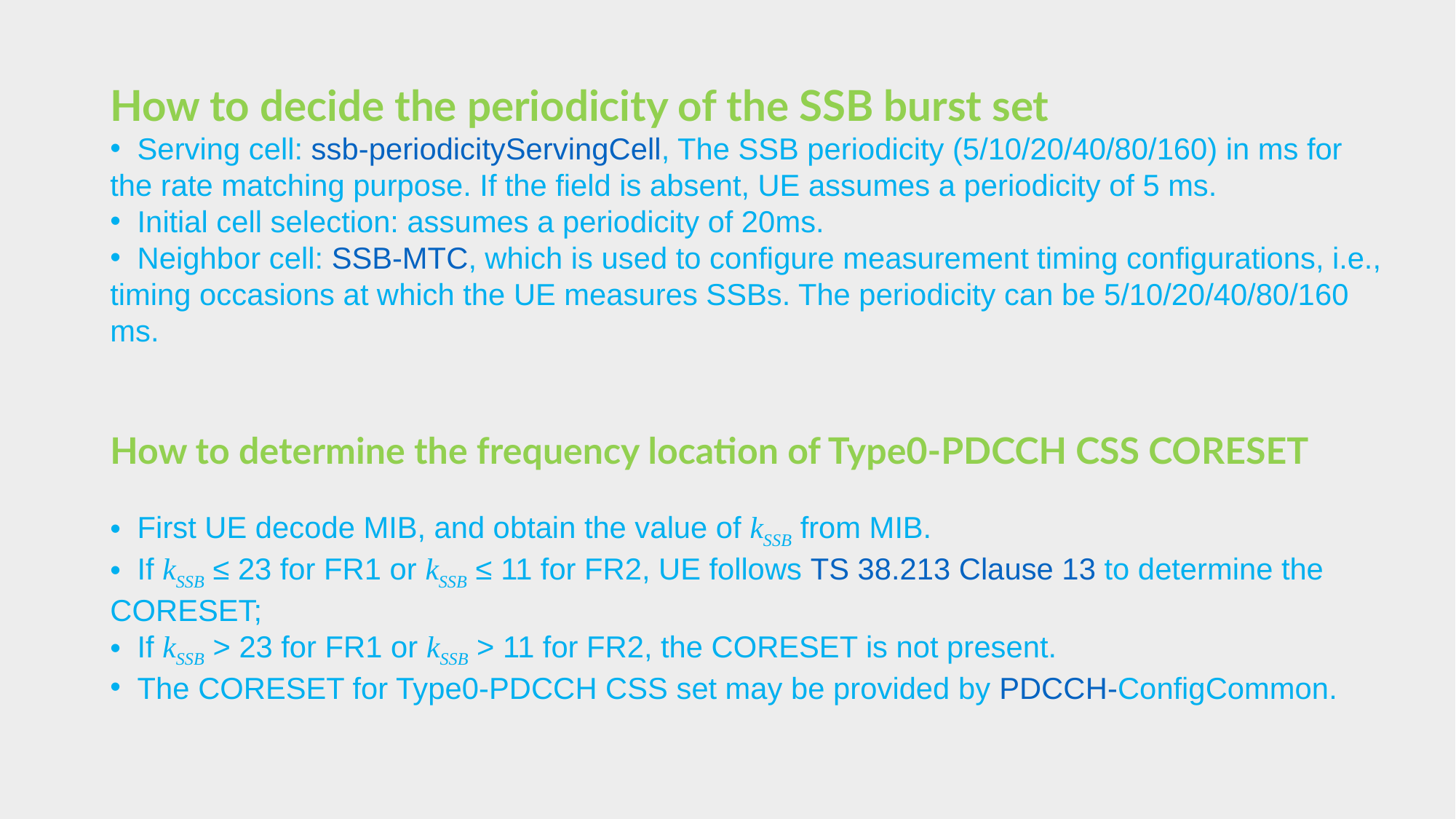

How to decide the periodicity of the SSB burst set
  Serving cell: ssb-periodicityServingCell, The SSB periodicity (5/10/20/40/80/160) in ms for the rate matching purpose. If the field is absent, UE assumes a periodicity of 5 ms.
  Initial cell selection: assumes a periodicity of 20ms.
  Neighbor cell: SSB-MTC, which is used to configure measurement timing configurations, i.e., timing occasions at which the UE measures SSBs. The periodicity can be 5/10/20/40/80/160 ms.

How to determine the frequency location of Type0-PDCCH CSS CORESET

  First UE decode MIB, and obtain the value of kSSB from MIB.
  If kSSB ≤ 23 for FR1 or kSSB ≤ 11 for FR2, UE follows TS 38.213 Clause 13 to determine the CORESET;
  If kSSB > 23 for FR1 or kSSB > 11 for FR2, the CORESET is not present.
  The CORESET for Type0-PDCCH CSS set may be provided by PDCCH-ConfigCommon.